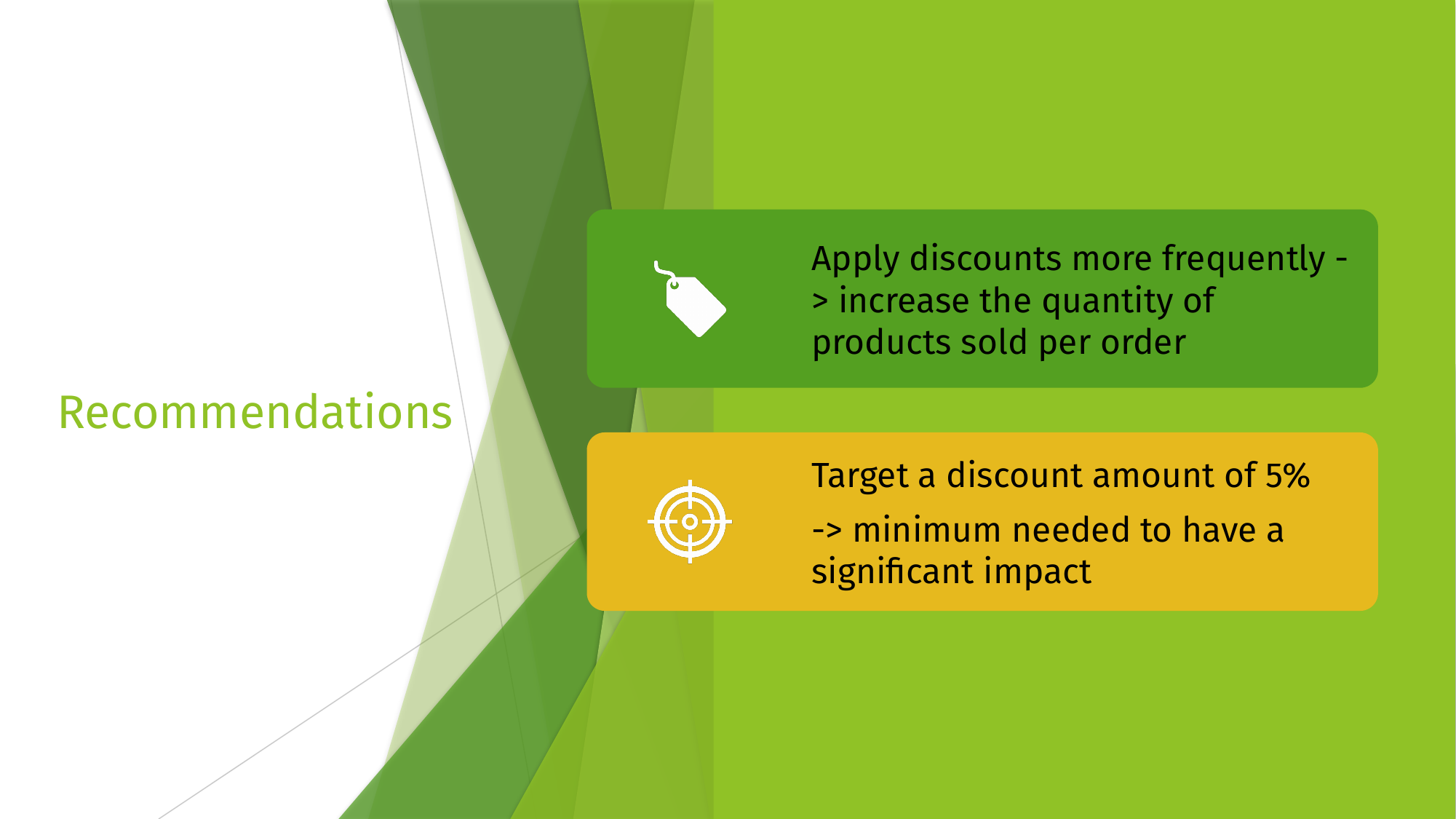

Apply discounts more frequently -> increase the quantity of products sold per order
Target a discount amount of 5%
-> minimum needed to have a significant impact
# Recommendations